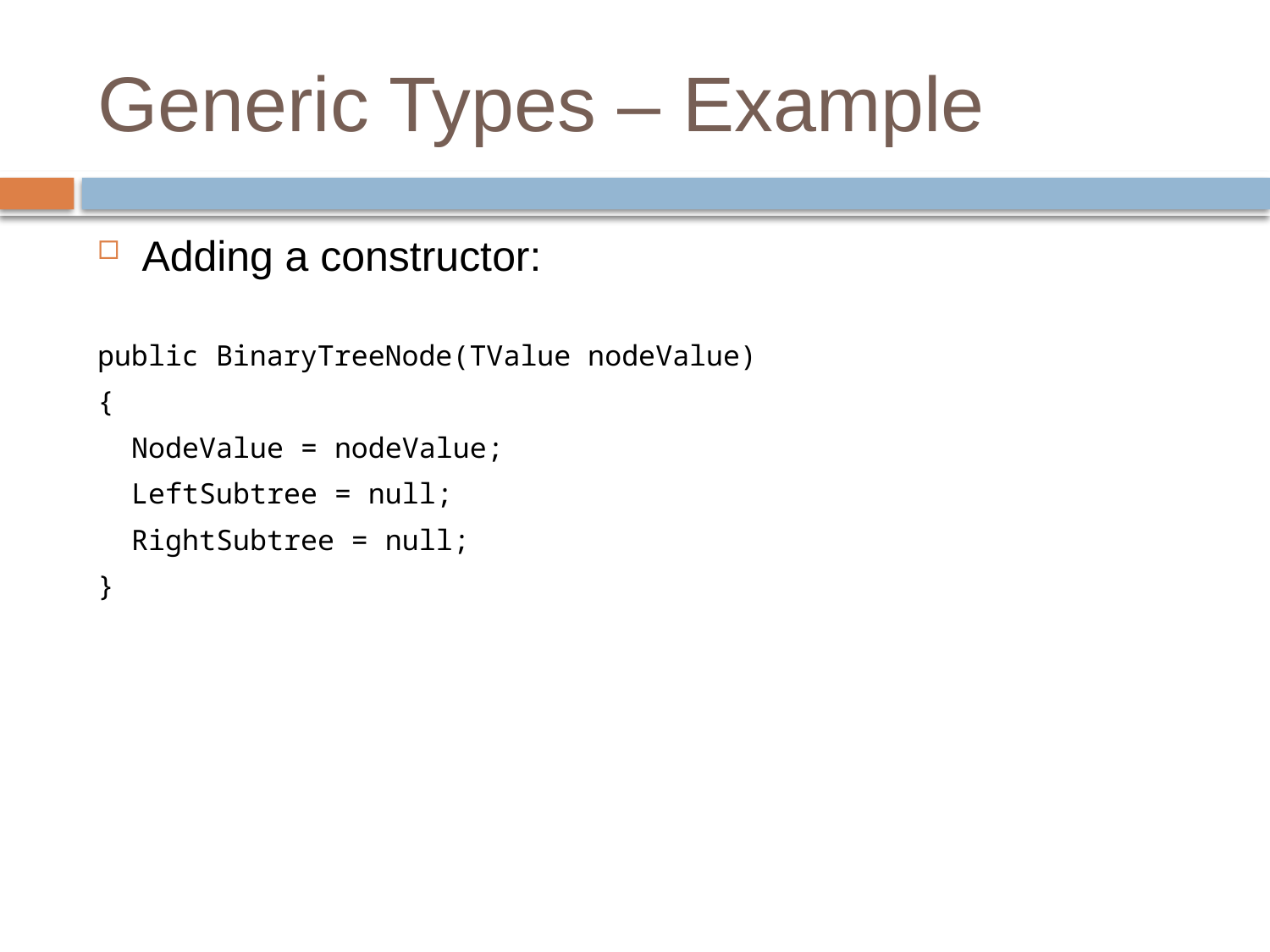

# Generic Types – Example
Adding a constructor:

public BinaryTreeNode(TValue nodeValue)
{
  NodeValue = nodeValue;
  LeftSubtree = null;
  RightSubtree = null;
}